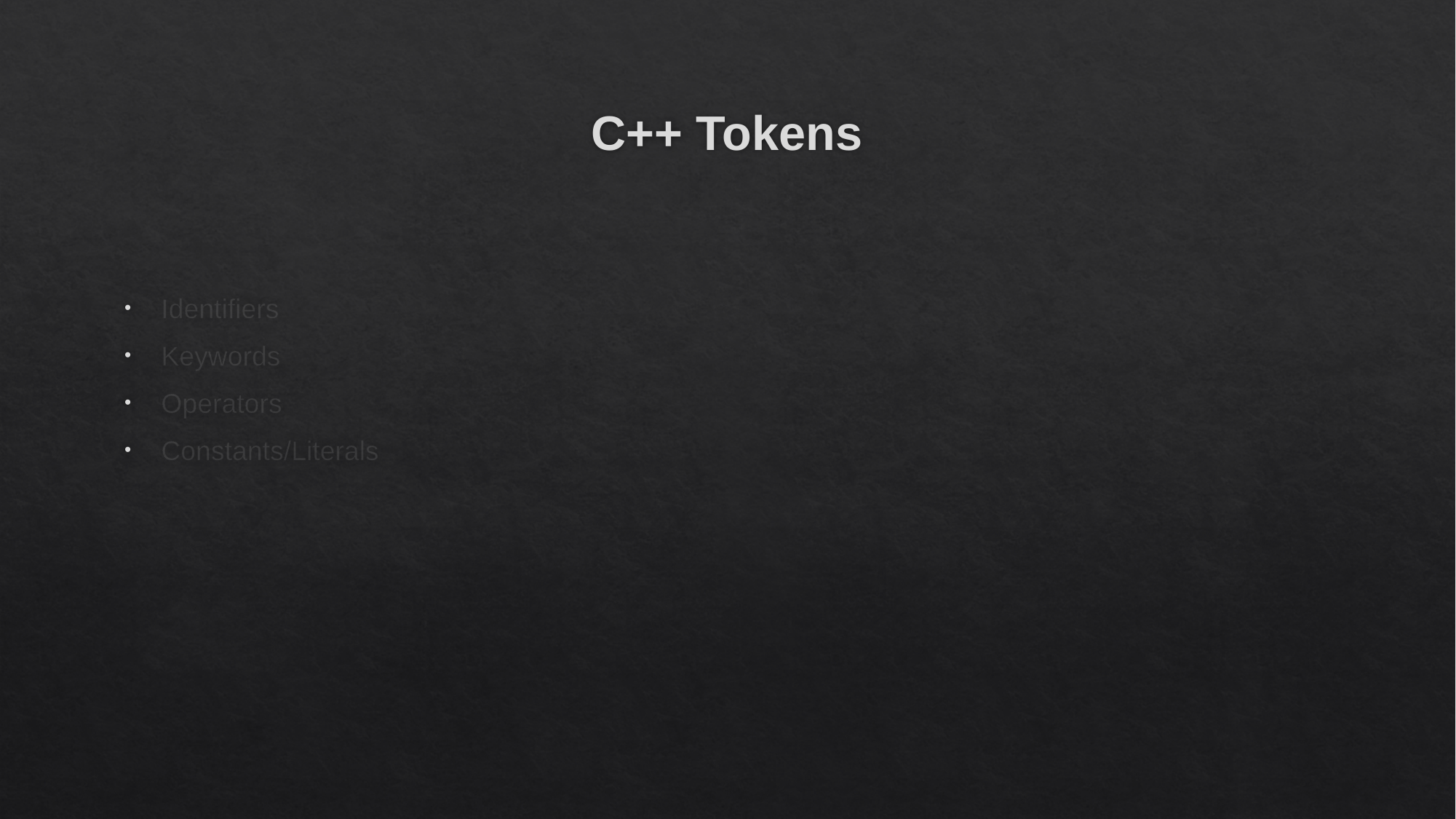

# C++ Tokens
Identifiers
Keywords
Operators
Constants/Literals